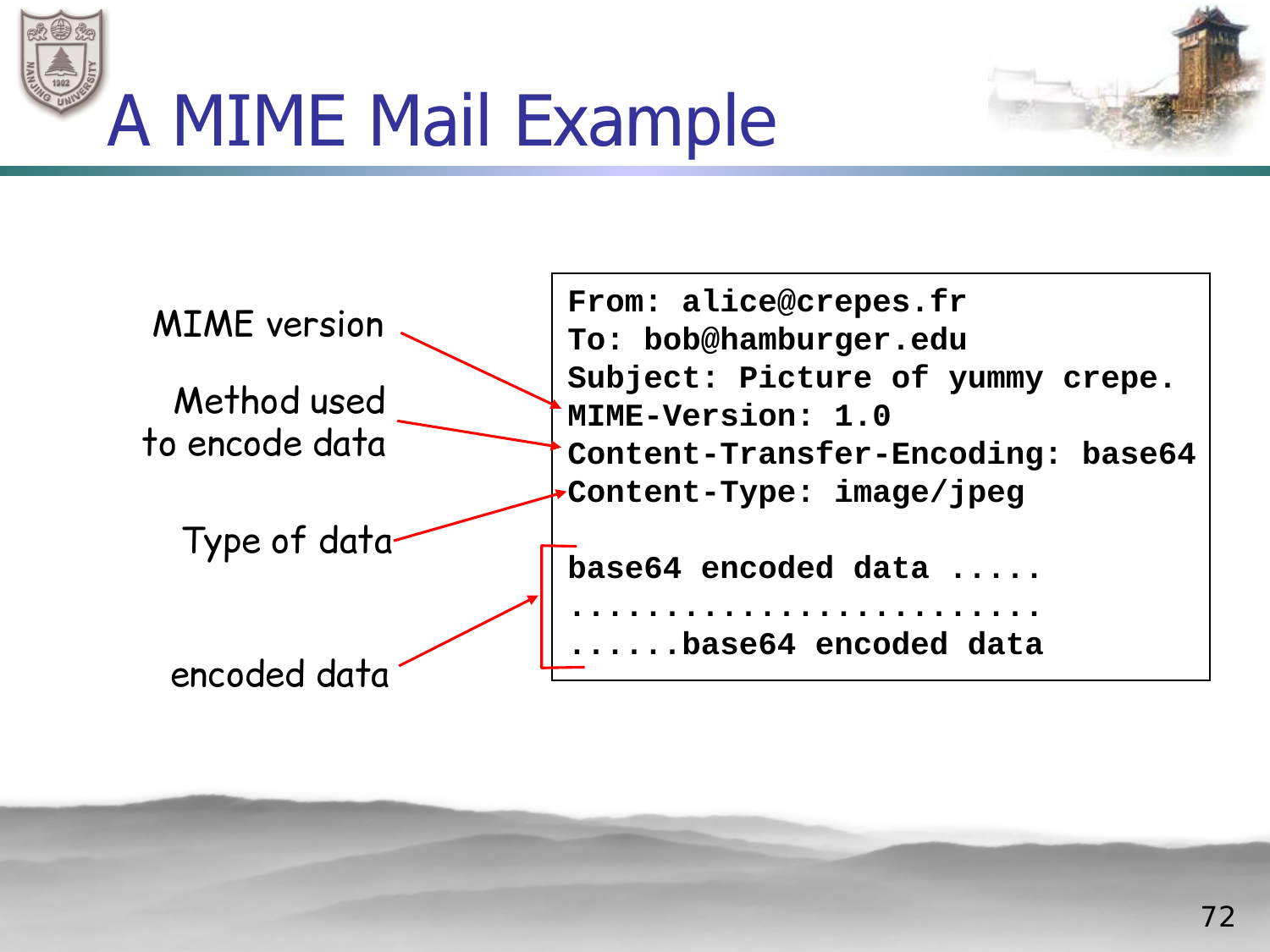

# A MIME Mail Example

From: alice@crepes.fr
To: bob@hamburger.edu
Subject: Picture of yummy crepe.
MIME-Version: 1.0
Content-Transfer-Encoding: base64
Content-Type: image/jpeg

base64 encoded data .....
.........................
......base64 encoded data

MIME version

Method used
to encode data

Type of data

encoded data
72